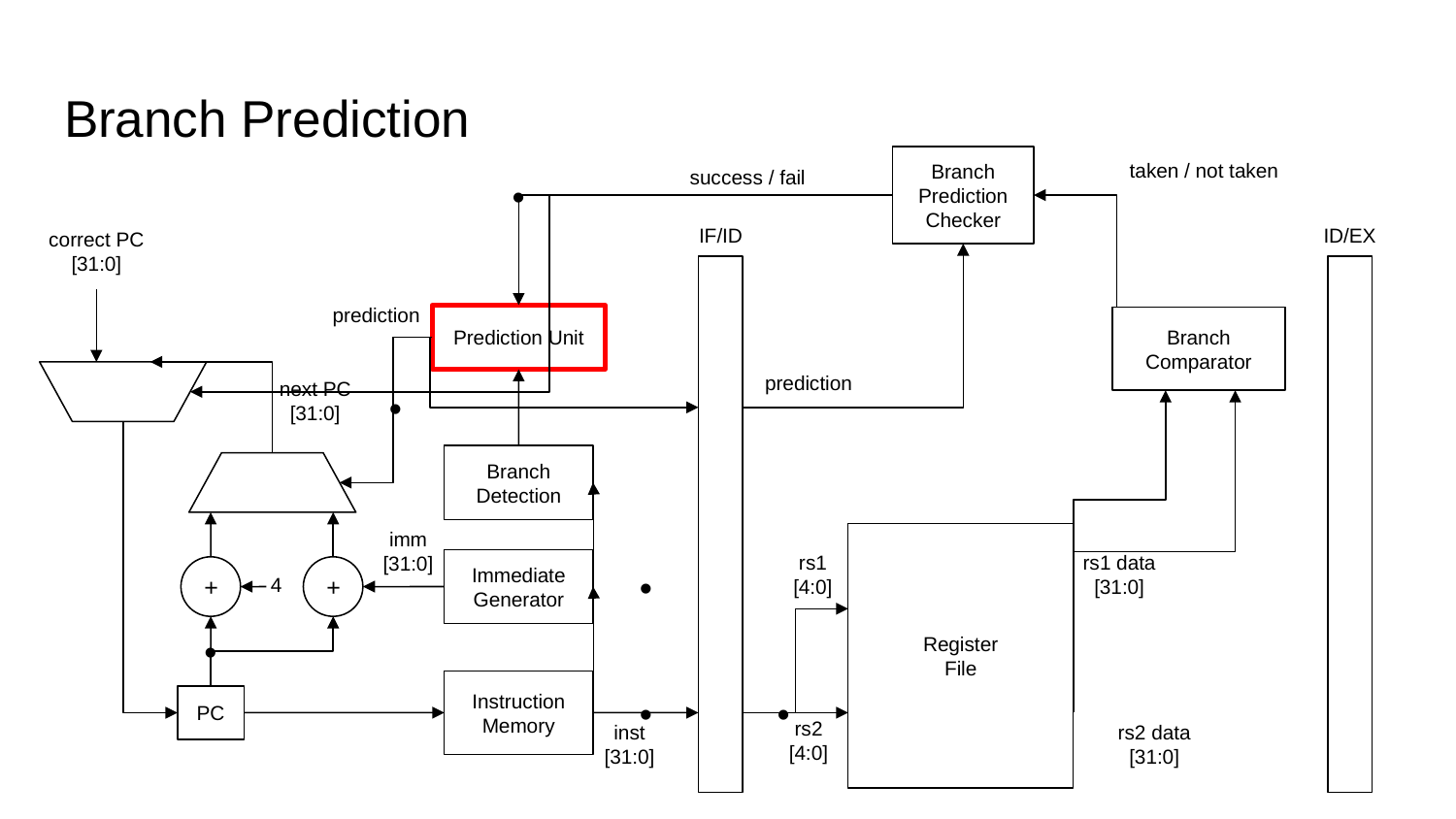

# Branch Prediction
taken / not taken
Branch
Prediction Checker
success / fail
•
IF/ID

ID/EX

correct PC
[31:0]
prediction
Prediction Unit
Branch Comparator
prediction
next PC
[31:0]

•
Branch
Detection

imm
[31:0]
Register
File
rs1 [4:0]
rs1 data [31:0]
Immediate Generator
+
+
•
4
•
Instruction Memory
•
•
PC
rs2 [4:0]
inst [31:0]
rs2 data [31:0]